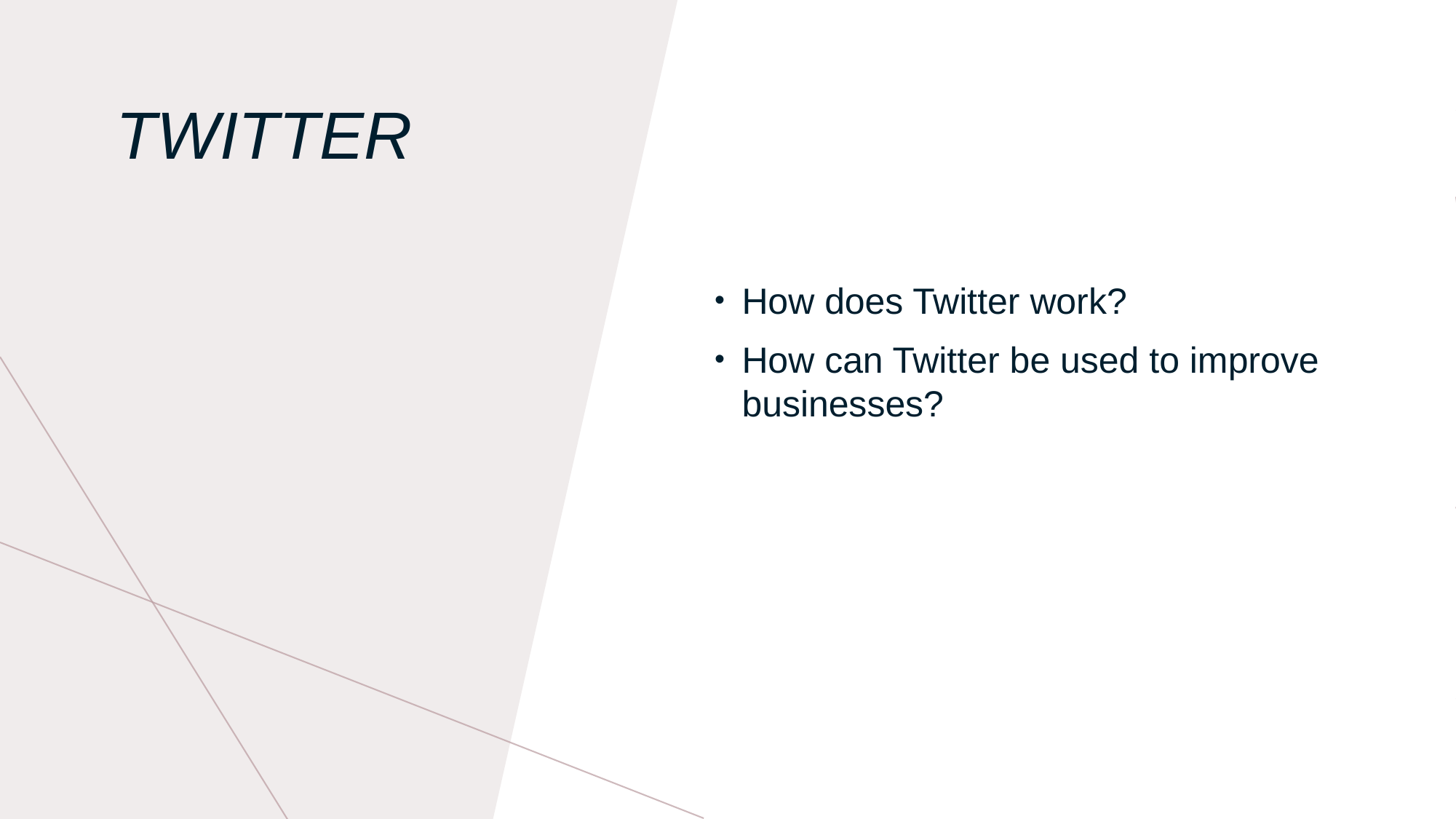

How does Twitter work?
How can Twitter be used to improve businesses?

# Twitter